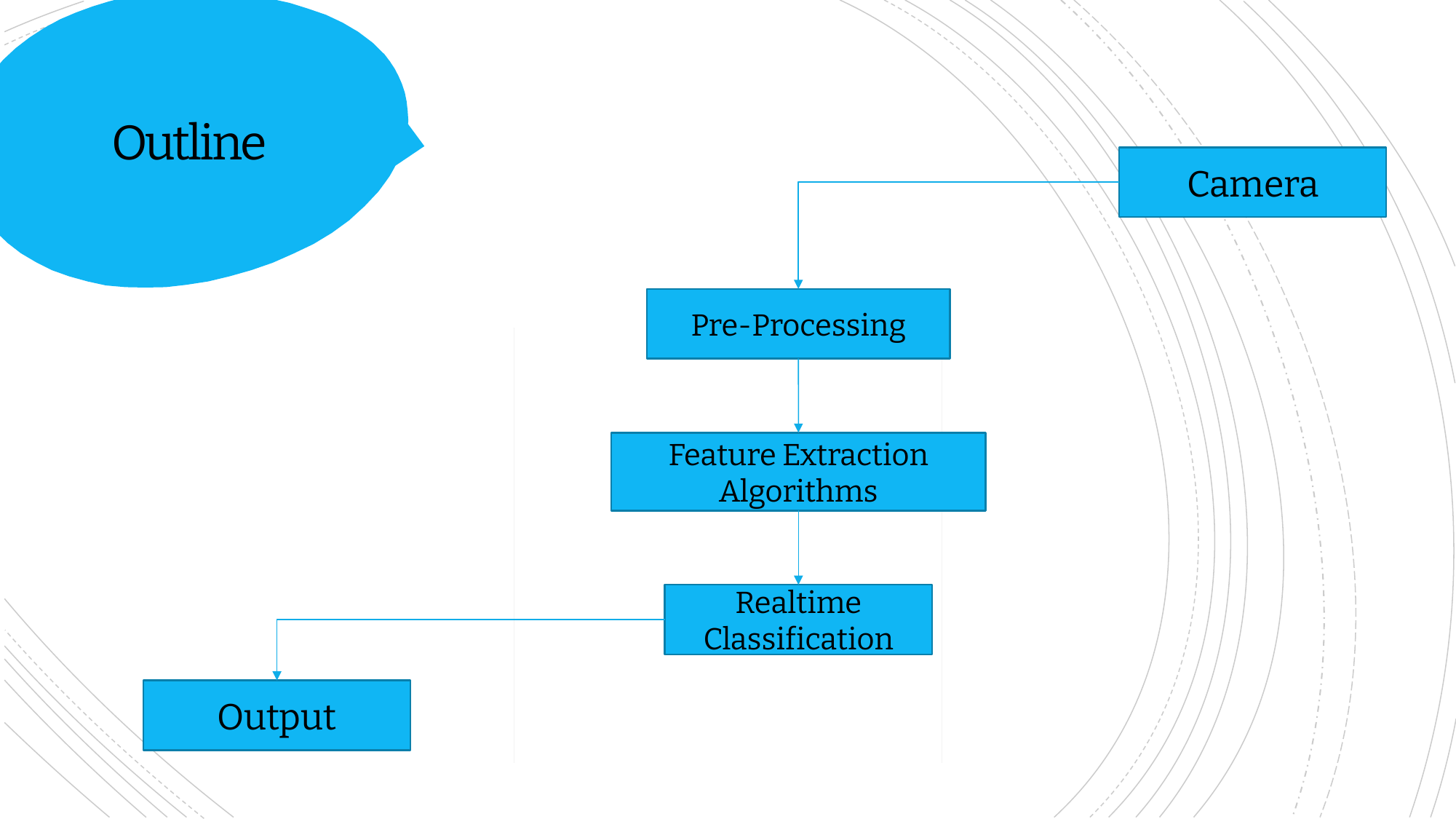

# Outline
Camera
Pre-Processing
Feature Extraction Algorithms
Realtime Classification
Output